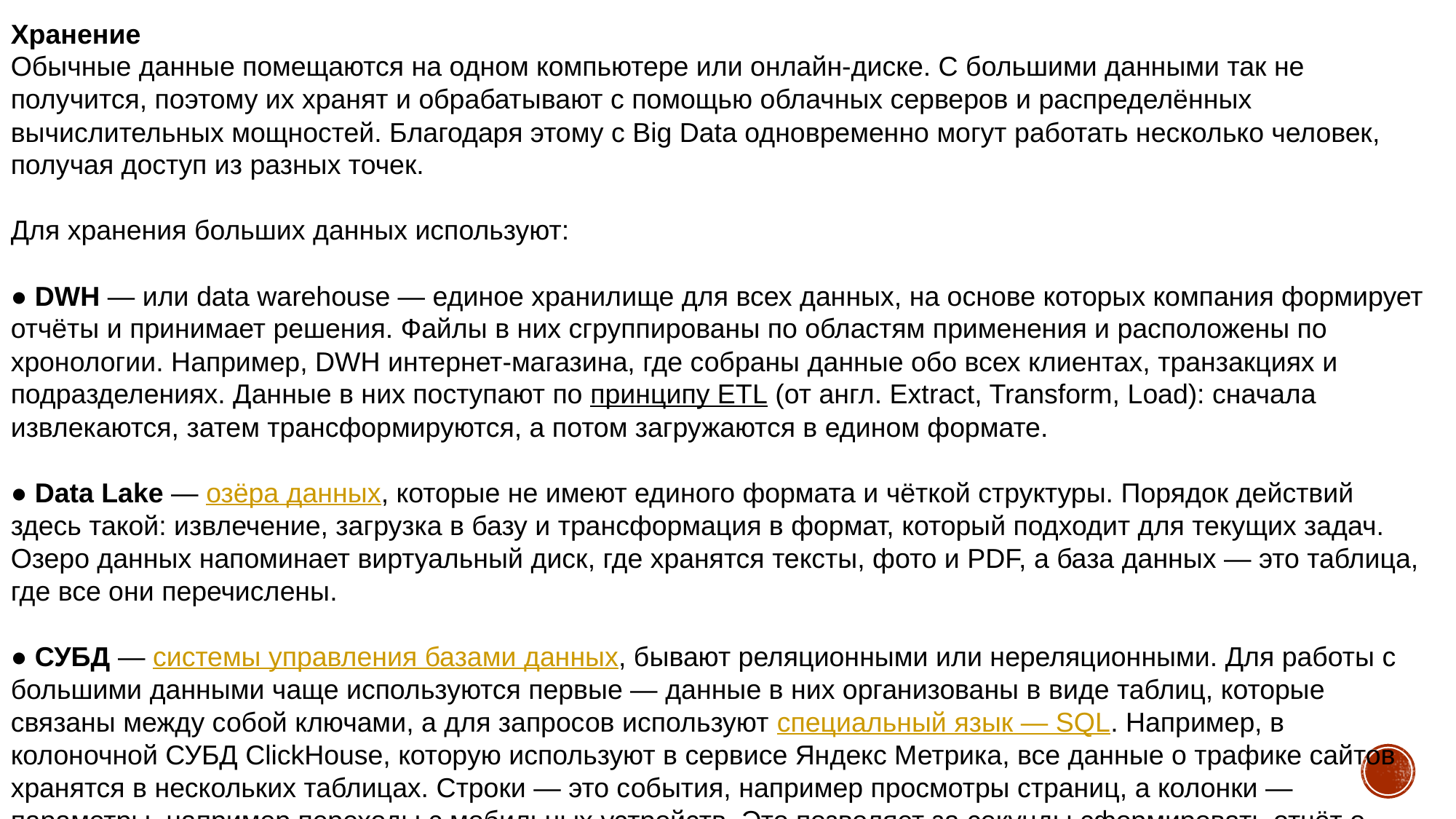

Хранение
Обычные данные помещаются на одном компьютере или онлайн-диске. С большими данными так не получится, поэтому их хранят и обрабатывают с помощью облачных серверов и распределённых вычислительных мощностей. Благодаря этому с Big Data одновременно могут работать несколько человек, получая доступ из разных точек.
Для хранения больших данных используют:
● DWH — или data warehouse — единое хранилище для всех данных, на основе которых компания формирует отчёты и принимает решения. Файлы в них сгруппированы по областям применения и расположены по хронологии. Например, DWH интернет-магазина, где собраны данные обо всех клиентах, транзакциях и подразделениях. Данные в них поступают по принципу ETL (от англ. Extract, Transform, Load): сначала извлекаются, затем трансформируются, а потом загружаются в едином формате.
● Data Lake — озёра данных, которые не имеют единого формата и чёткой структуры. Порядок действий здесь такой: извлечение, загрузка в базу и трансформация в формат, который подходит для текущих задач. Озеро данных напоминает виртуальный диск, где хранятся тексты, фото и PDF, а база данных — это таблица, где все они перечислены.
● СУБД — системы управления базами данных, бывают реляционными или нереляционными. Для работы с большими данными чаще используются первые — данные в них организованы в виде таблиц, которые связаны между собой ключами, а для запросов используют специальный язык — SQL. Например, в колоночной СУБД ClickHouse, которую используют в сервисе Яндекс Метрика, все данные о трафике сайтов хранятся в нескольких таблицах. Строки — это события, например просмотры страниц, а колонки — параметры, например переходы с мобильных устройств. Это позволяет за секунды сформировать отчёт о трафике для сайта по нескольким параметрам сразу, поскольку все они расположены в соседних ячейках.